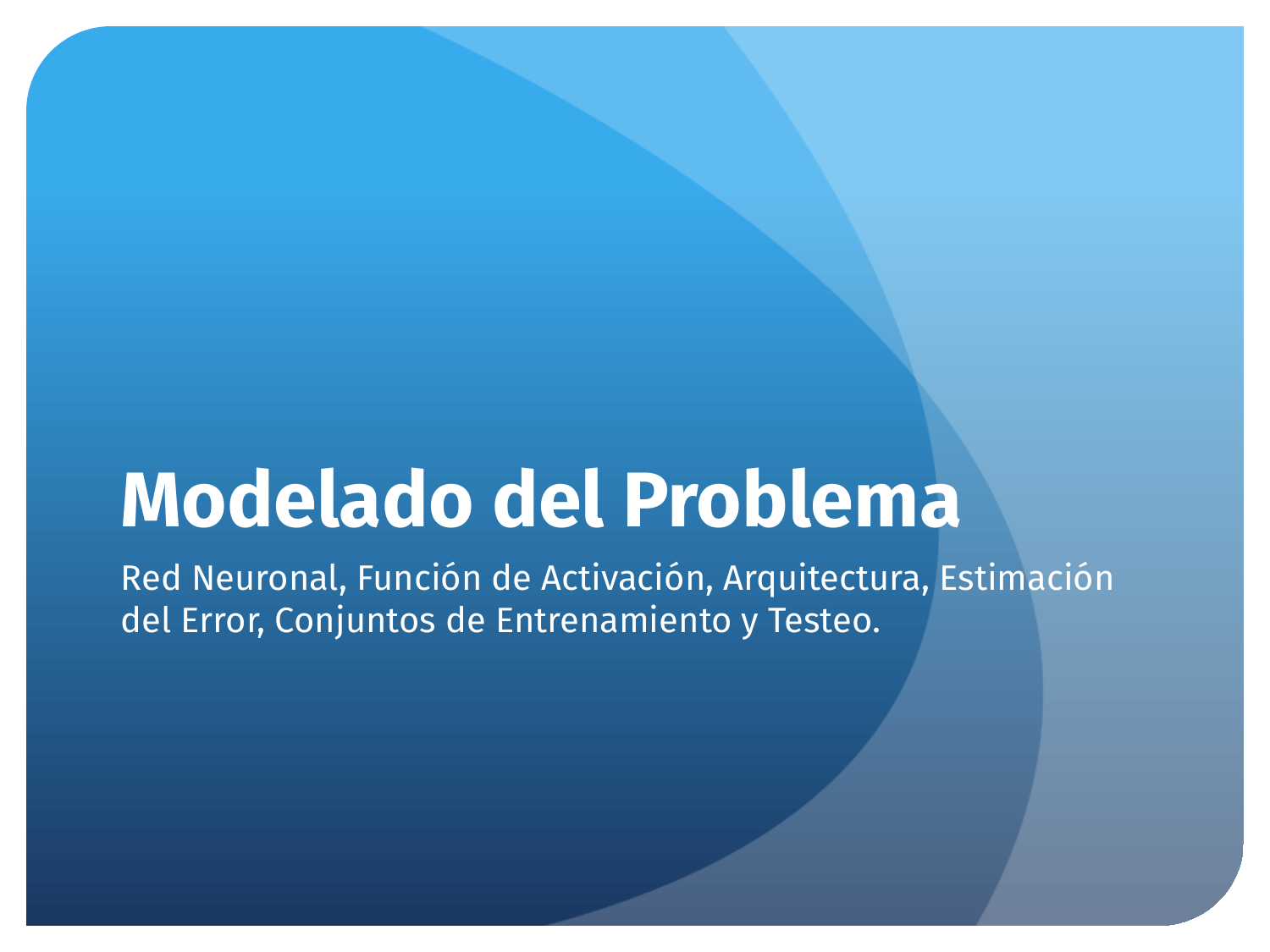

# Modelado del Problema
Red Neuronal, Función de Activación, Arquitectura, Estimación del Error, Conjuntos de Entrenamiento y Testeo.